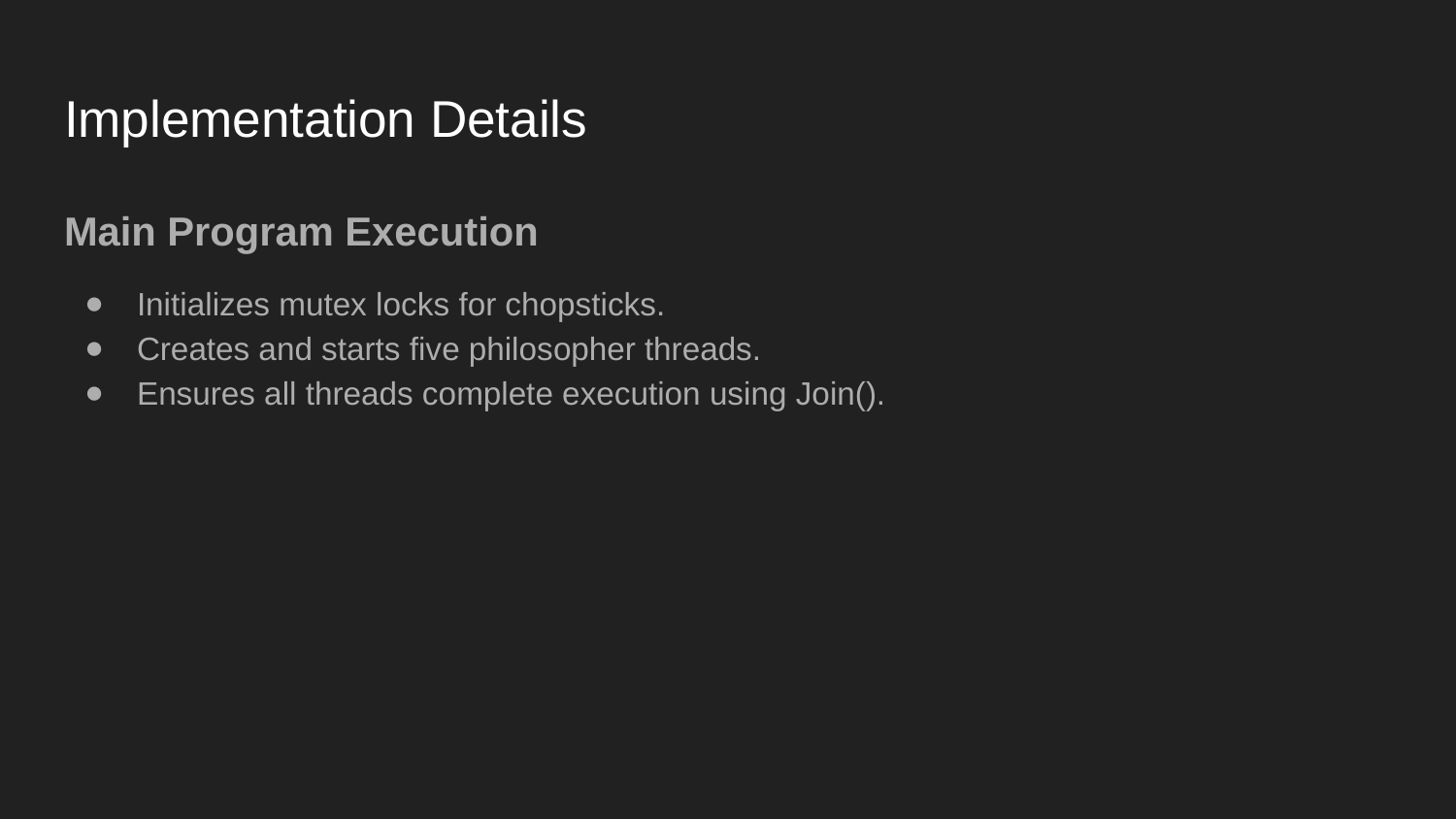

# Implementation Details
Main Program Execution
Initializes mutex locks for chopsticks.
Creates and starts five philosopher threads.
Ensures all threads complete execution using Join().